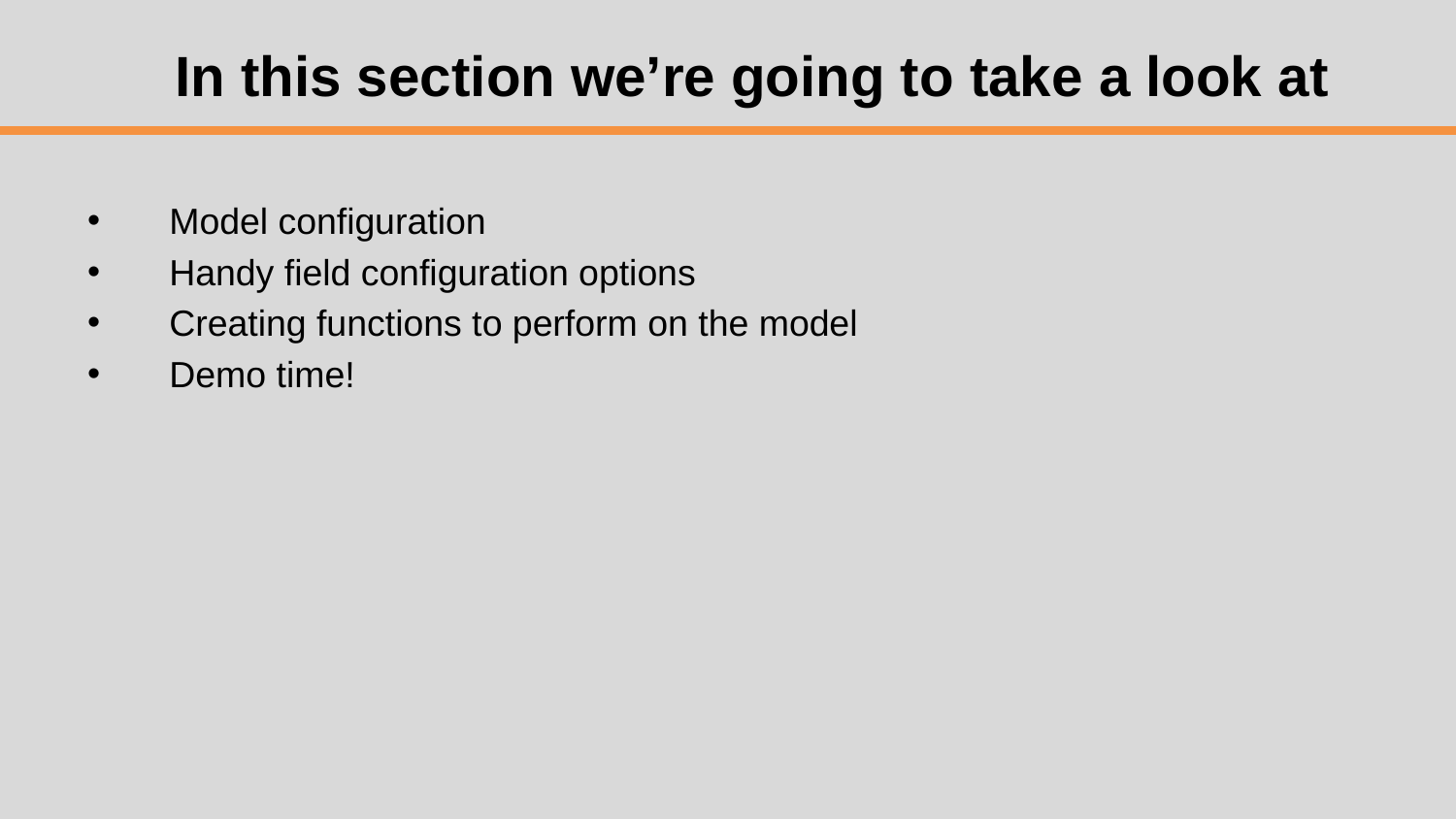

# In this section we’re going to take a look at
Model configuration
Handy field configuration options
Creating functions to perform on the model
Demo time!